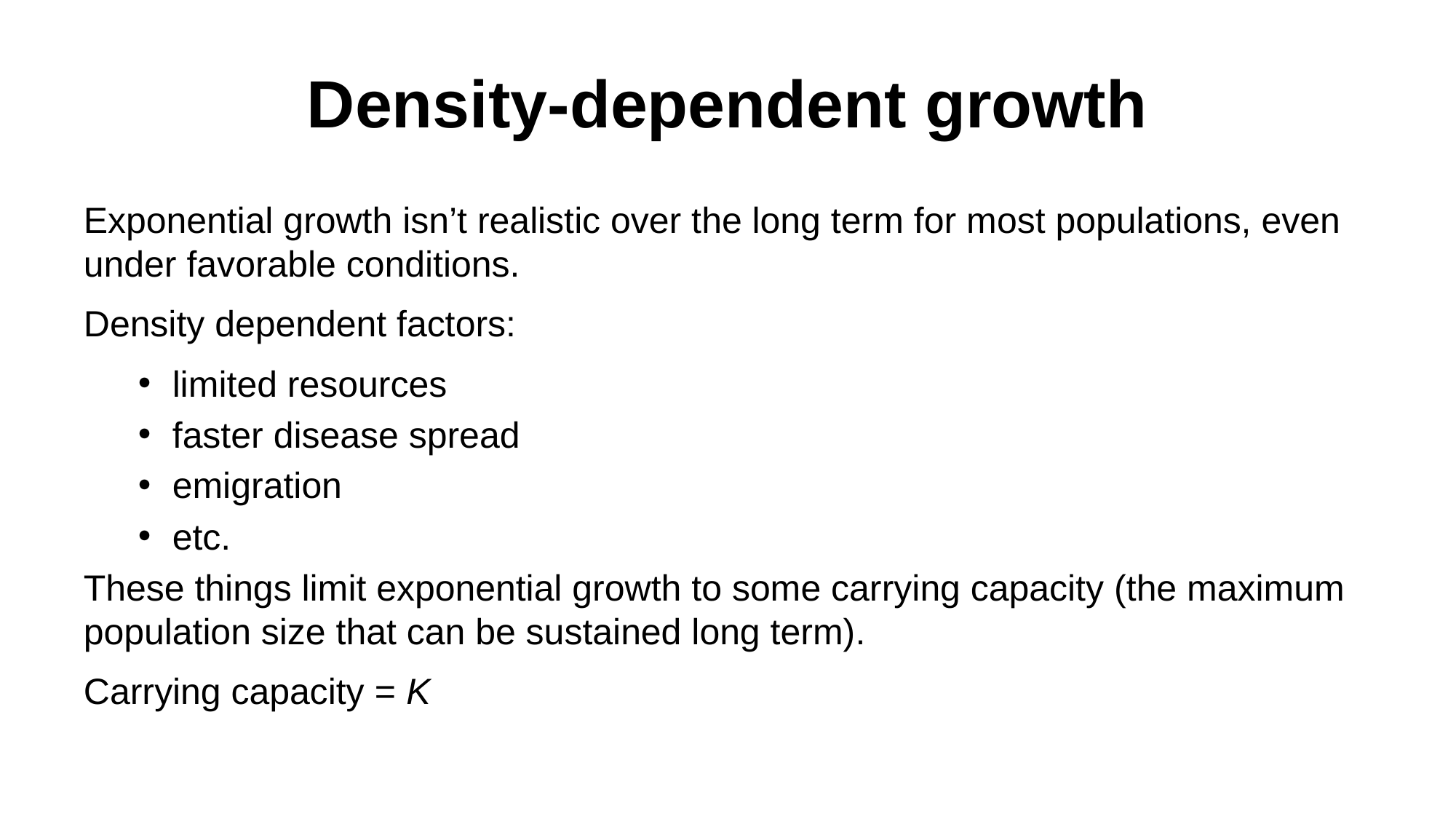

# Density-dependent growth
Exponential growth isn’t realistic over the long term for most populations, even under favorable conditions.
Density dependent factors:
limited resources
faster disease spread
emigration
etc.
These things limit exponential growth to some carrying capacity (the maximum population size that can be sustained long term).
Carrying capacity = K